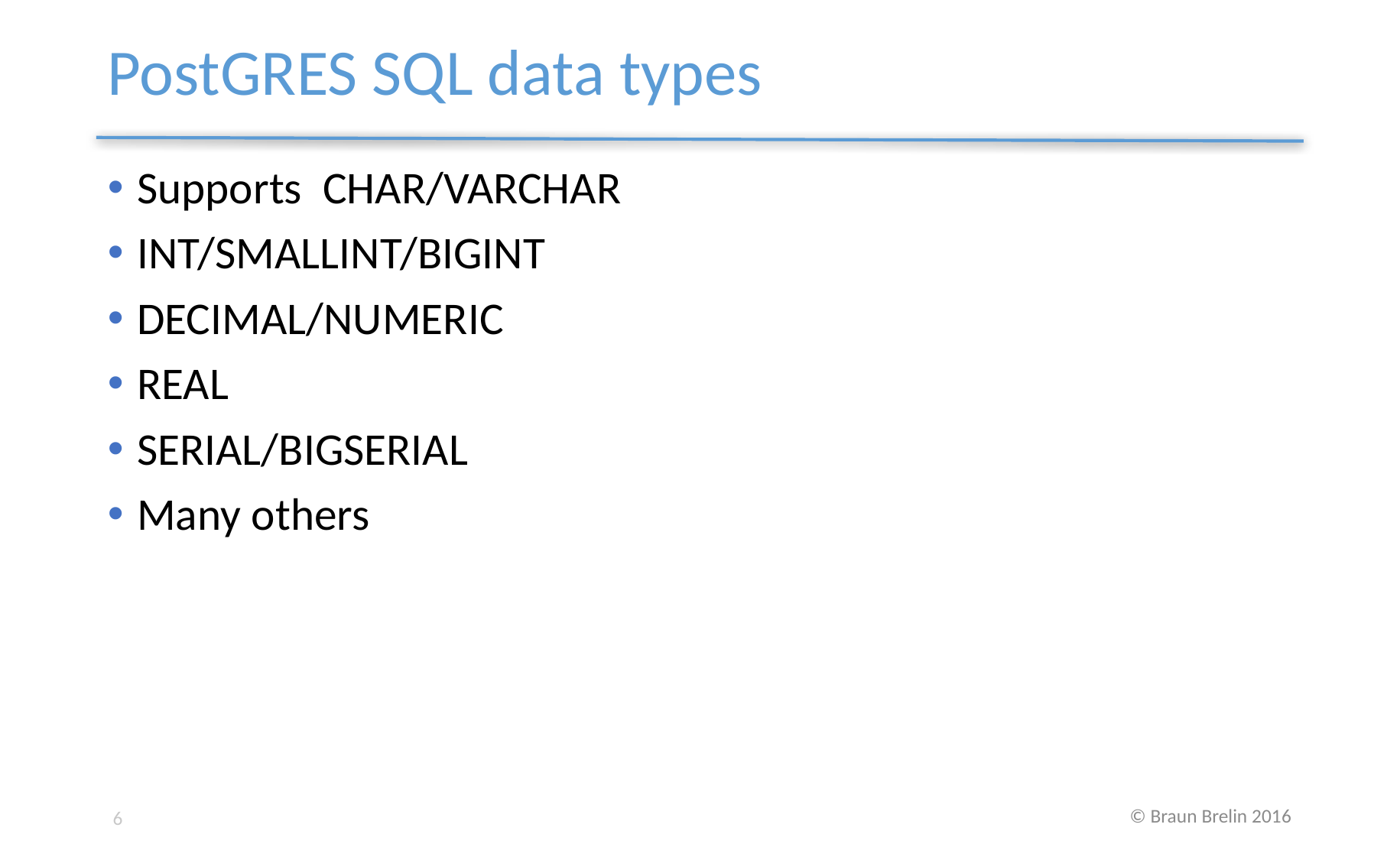

# PostGRES SQL data types
Supports  CHAR/VARCHAR
INT/SMALLINT/BIGINT
DECIMAL/NUMERIC
REAL
SERIAL/BIGSERIAL
Many others
6